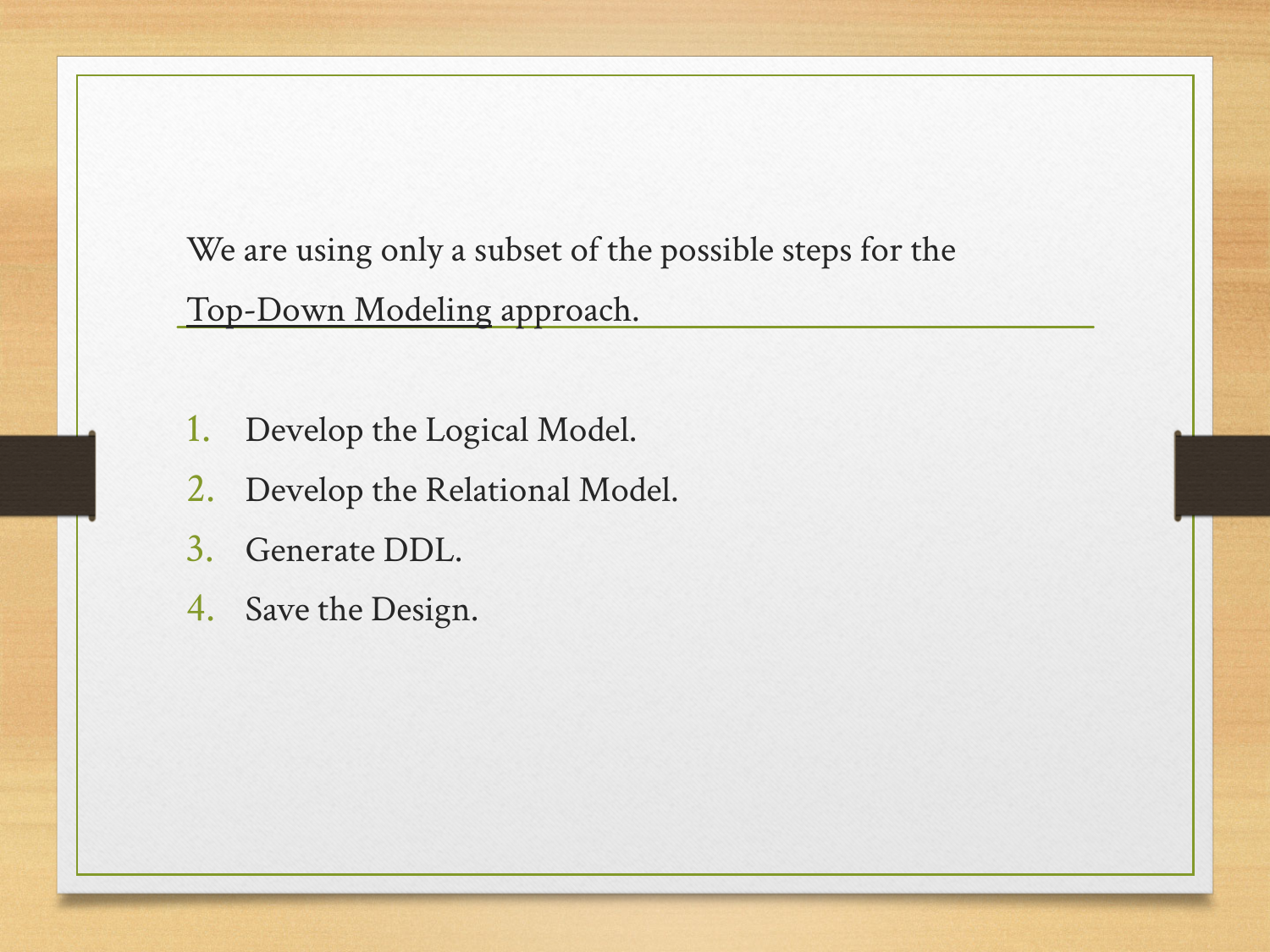

We are using only a subset of the possible steps for the
Top-Down Modeling approach.

Develop the Logical Model.
Develop the Relational Model.
Generate DDL.
Save the Design.